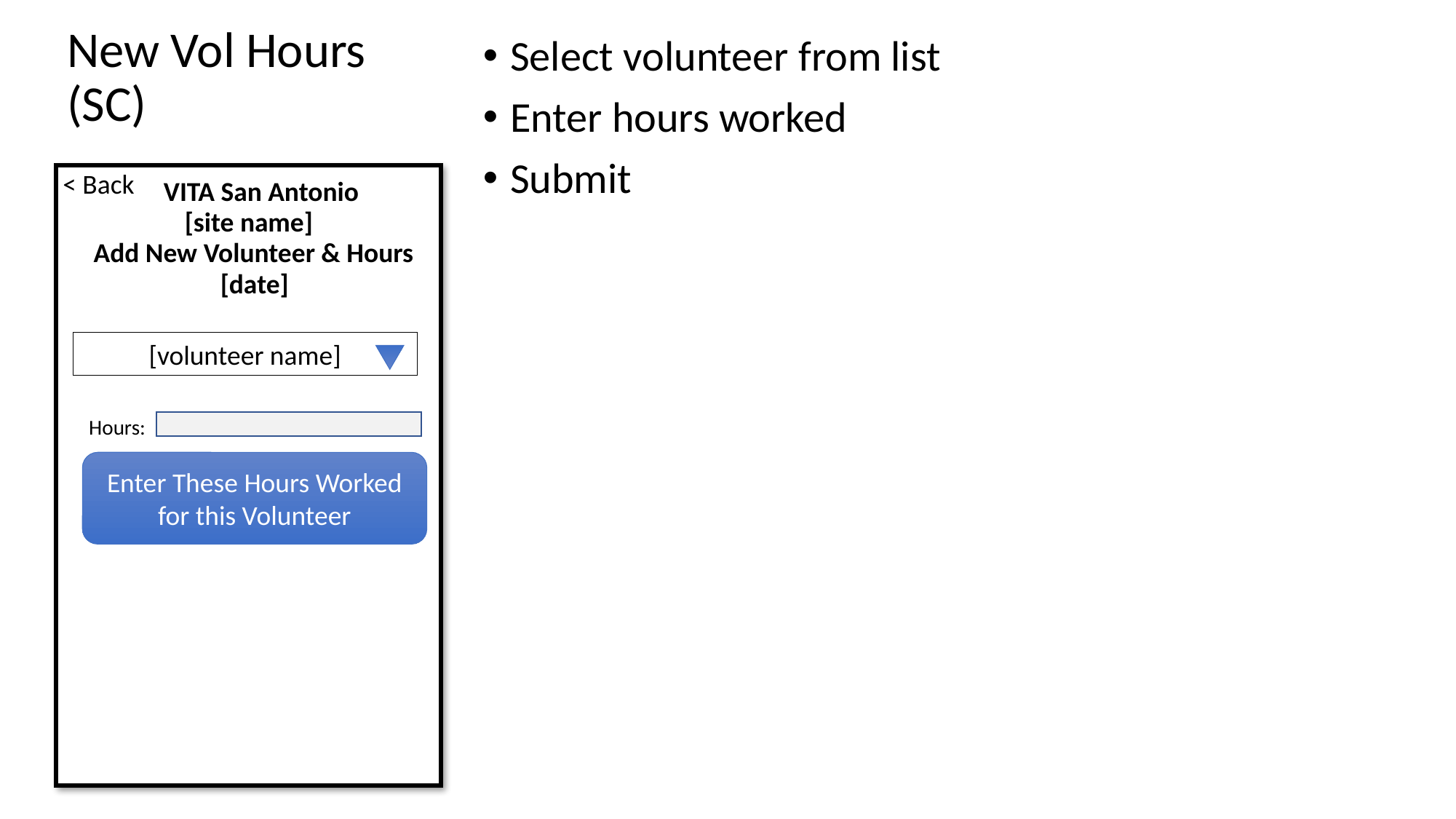

New Vol Hours
(SC)
Select volunteer from list
Enter hours worked
Submit
< Back

VITA San Antonio
[site name]
Add New Volunteer & Hours
[date]
[volunteer name]

Hours:

Enter These Hours Worked for this Volunteer